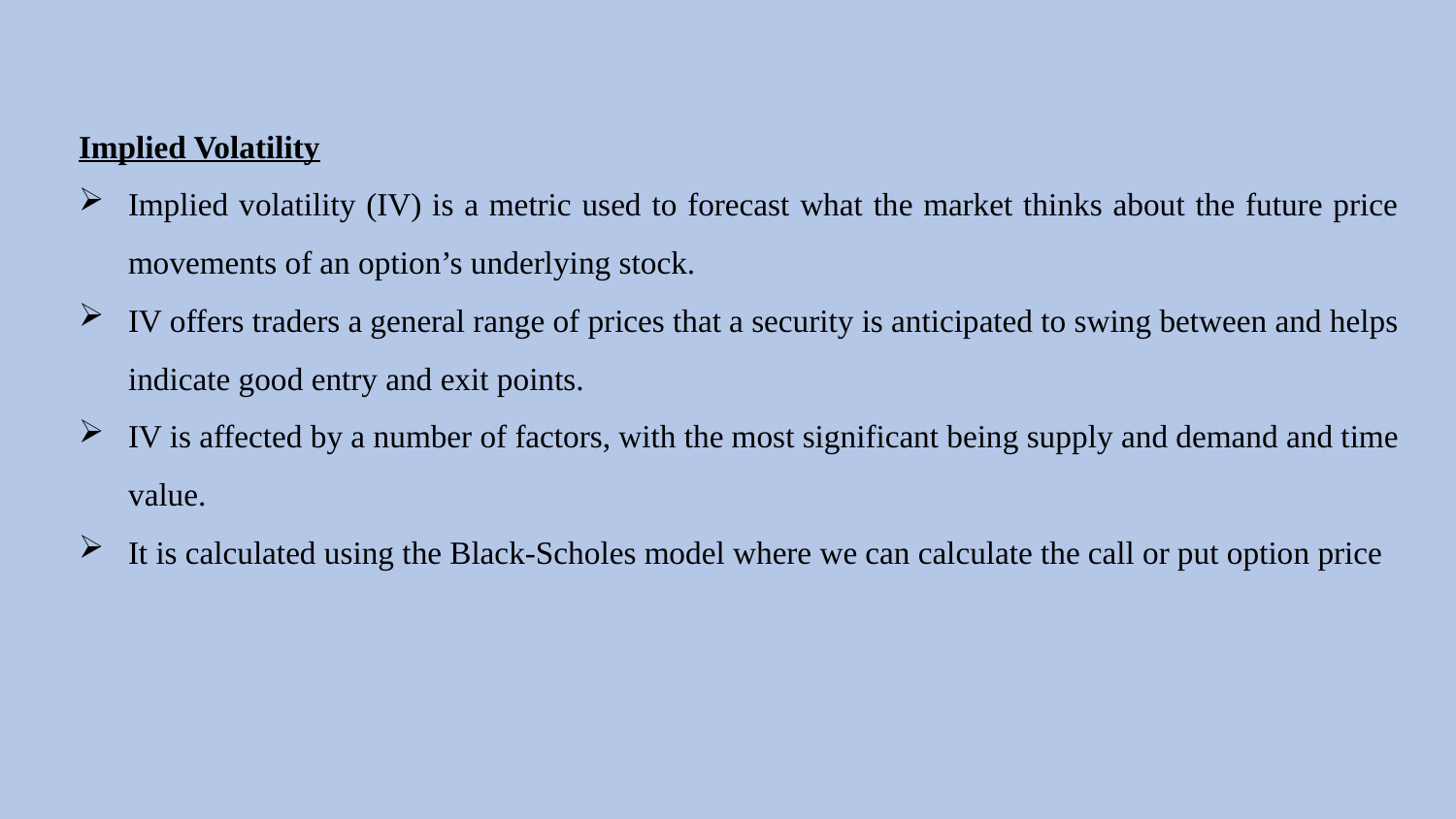

Implied Volatility
Implied volatility (IV) is a metric used to forecast what the market thinks about the future price movements of an option’s underlying stock.
IV offers traders a general range of prices that a security is anticipated to swing between and helps indicate good entry and exit points.
IV is affected by a number of factors, with the most significant being supply and demand and time value.
It is calculated using the Black-Scholes model where we can calculate the call or put option price